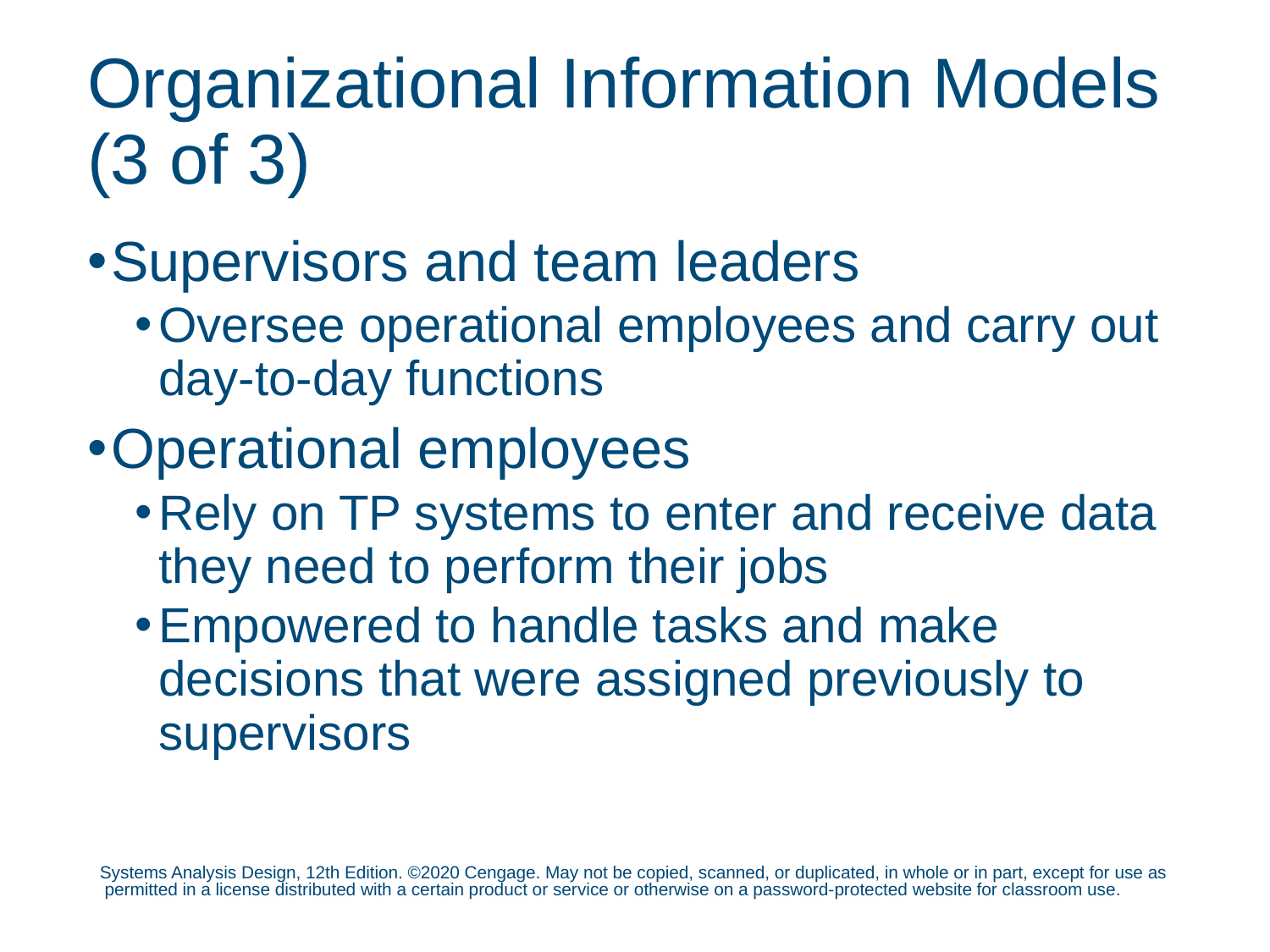

# Organizational Information Models (3 of 3)
Supervisors and team leaders
Oversee operational employees and carry out day-to-day functions
Operational employees
Rely on TP systems to enter and receive data they need to perform their jobs
Empowered to handle tasks and make decisions that were assigned previously to supervisors
Systems Analysis Design, 12th Edition. ©2020 Cengage. May not be copied, scanned, or duplicated, in whole or in part, except for use as permitted in a license distributed with a certain product or service or otherwise on a password-protected website for classroom use.